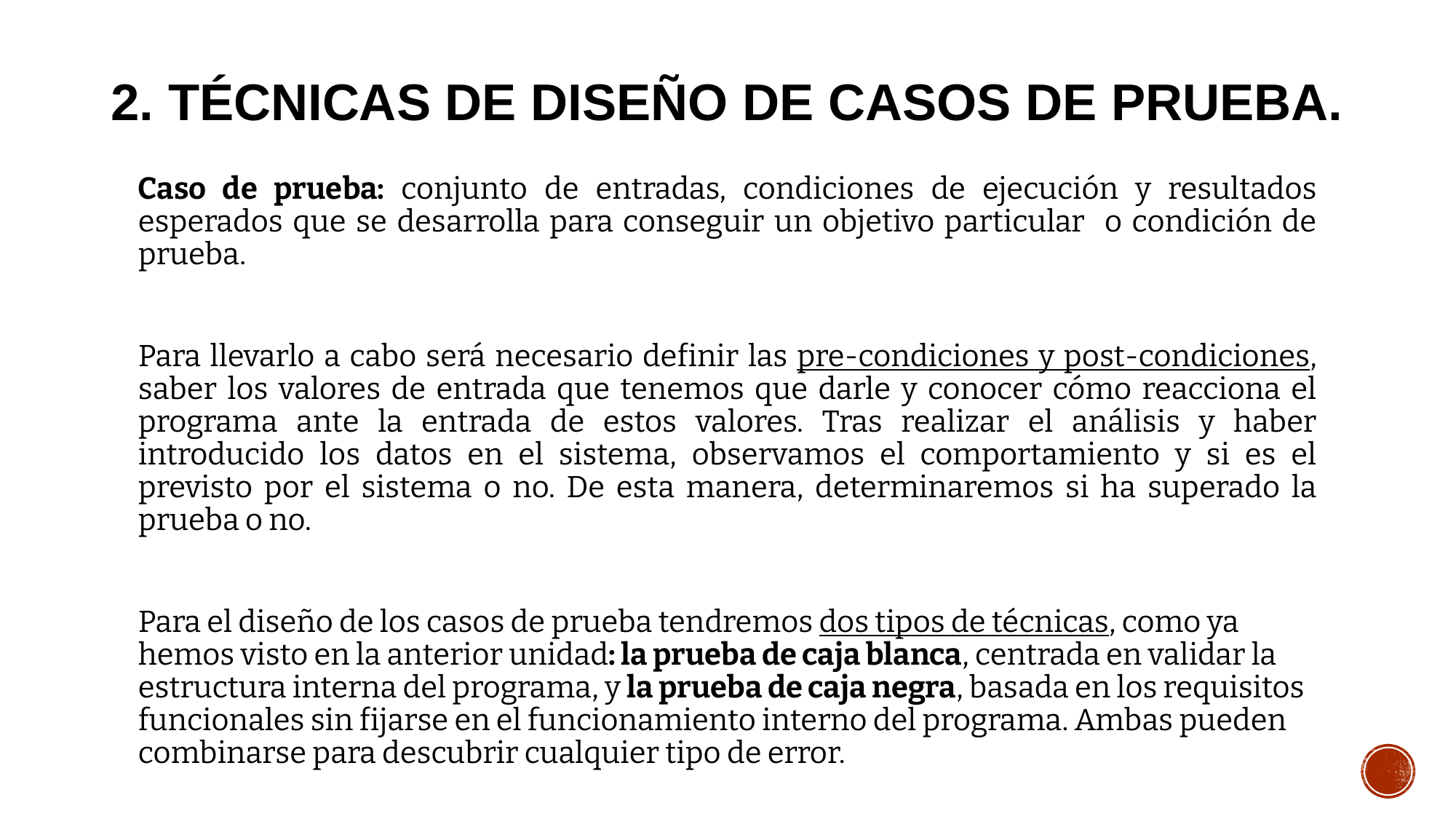

# 2. Técnicas de diseño de casos de prueba.
Caso de prueba: conjunto de entradas, condiciones de ejecución y resultados esperados que se desarrolla para conseguir un objetivo particular  o condición de prueba.

Para llevarlo a cabo será necesario definir las pre-condiciones y post-condiciones, saber los valores de entrada que tenemos que darle y conocer cómo reacciona el programa ante la entrada de estos valores. Tras realizar el análisis y haber introducido los datos en el sistema, observamos el comportamiento y si es el previsto por el sistema o no. De esta manera, determinaremos si ha superado la prueba o no.

Para el diseño de los casos de prueba tendremos dos tipos de técnicas, como ya hemos visto en la anterior unidad: la prueba de caja blanca, centrada en validar la estructura interna del programa, y la prueba de caja negra, basada en los requisitos funcionales sin fijarse en el funcionamiento interno del programa. Ambas pueden combinarse para descubrir cualquier tipo de error.